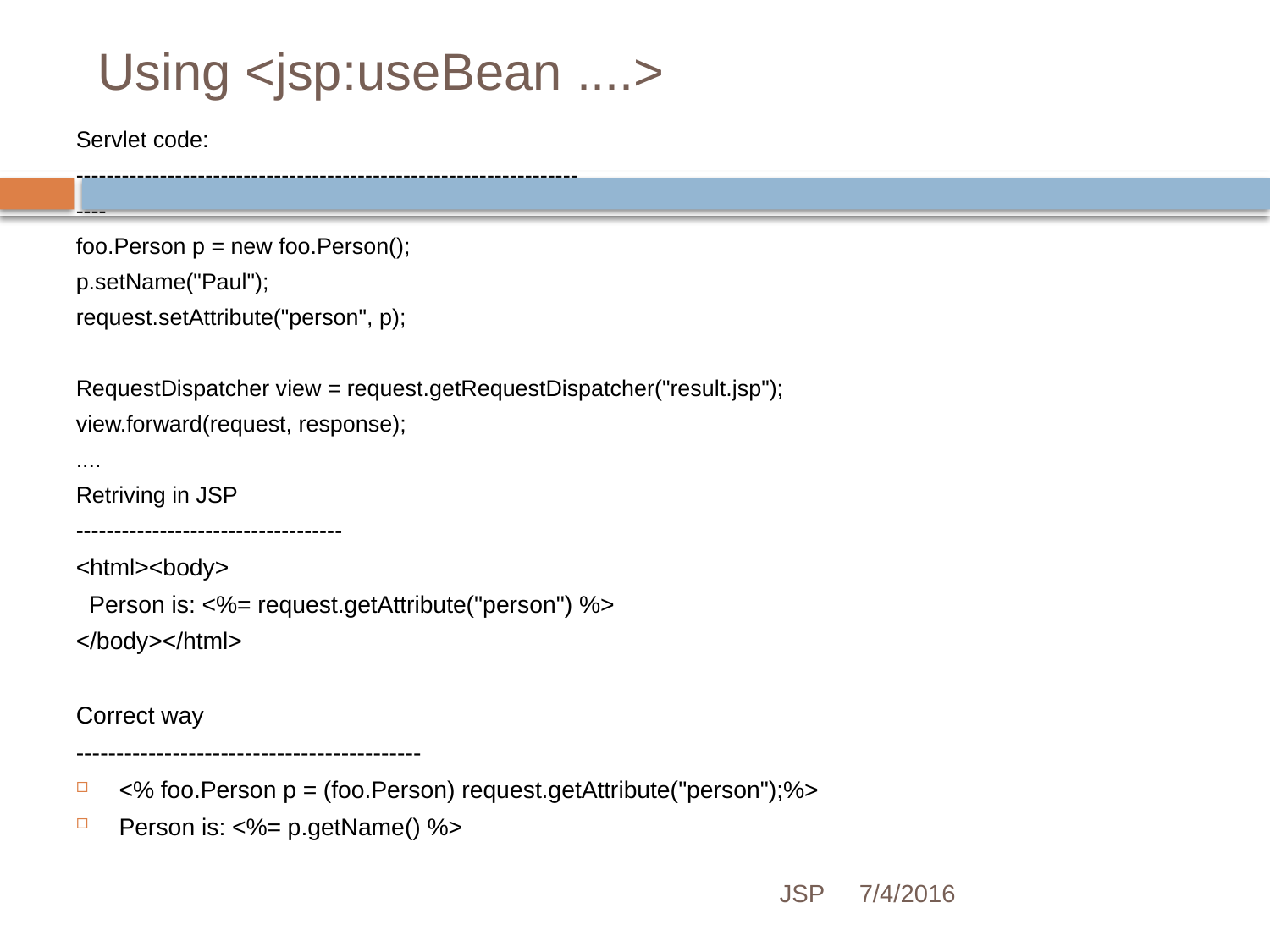

# Using <jsp:useBean ....>
Servlet code:
------------------------------------------------------------------
----
foo.Person p = new foo.Person();
p.setName("Paul");
request.setAttribute("person", p);

RequestDispatcher view = request.getRequestDispatcher("result.jsp");
view.forward(request, response);
....
Retriving in JSP
-----------------------------------
<html><body>
  Person is: <%= request.getAttribute("person") %>
</body></html>

Correct way
-------------------------------------------
<% foo.Person p = (foo.Person) request.getAttribute("person");%>
Person is: <%= p.getName() %>

JSP
7/4/2016